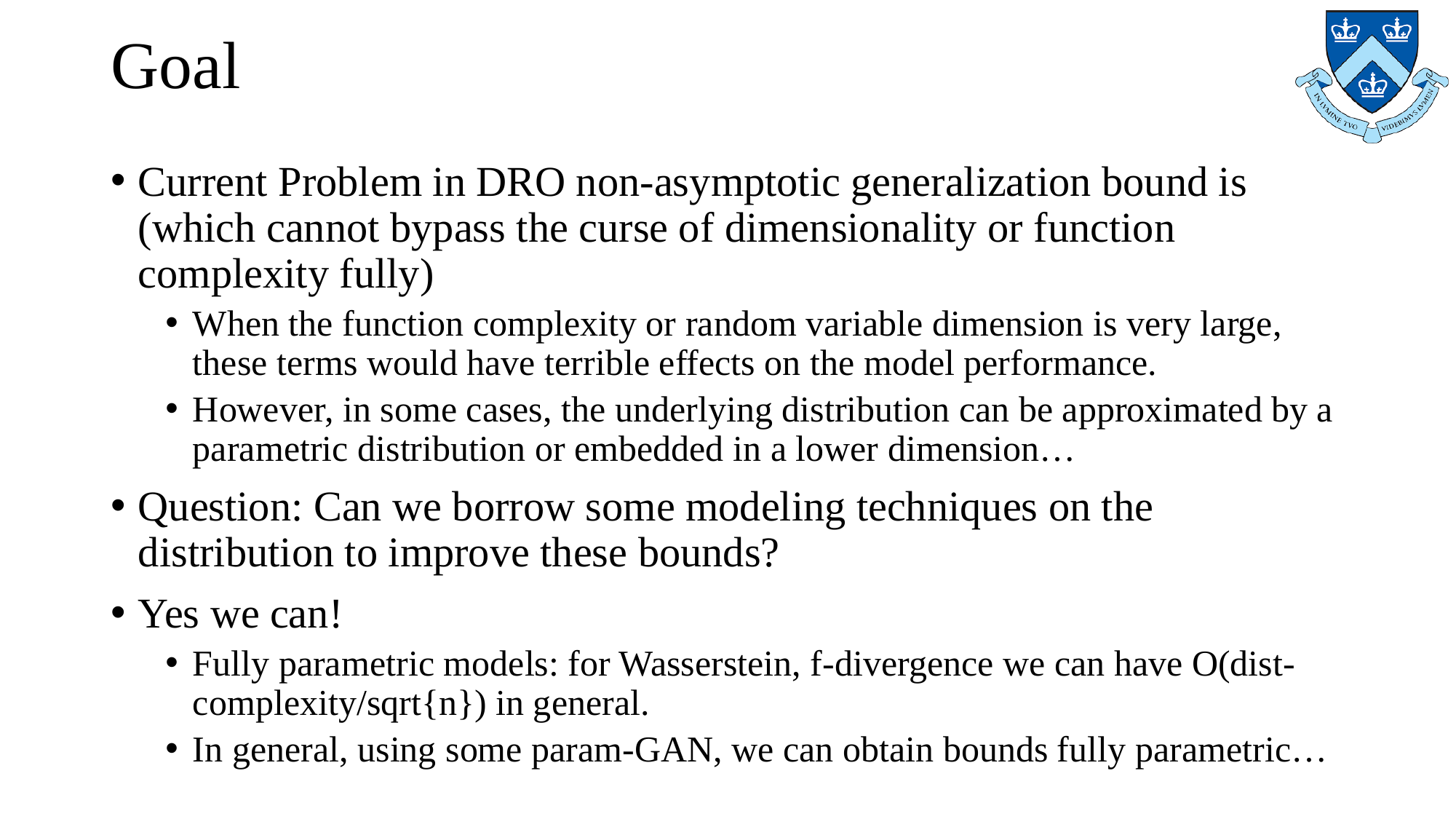

# Goal
Current Problem in DRO non-asymptotic generalization bound is (which cannot bypass the curse of dimensionality or function complexity fully)
When the function complexity or random variable dimension is very large, these terms would have terrible effects on the model performance.
However, in some cases, the underlying distribution can be approximated by a parametric distribution or embedded in a lower dimension…
Question: Can we borrow some modeling techniques on the distribution to improve these bounds?
Yes we can!
Fully parametric models: for Wasserstein, f-divergence we can have O(dist-complexity/sqrt{n}) in general.
In general, using some param-GAN, we can obtain bounds fully parametric…